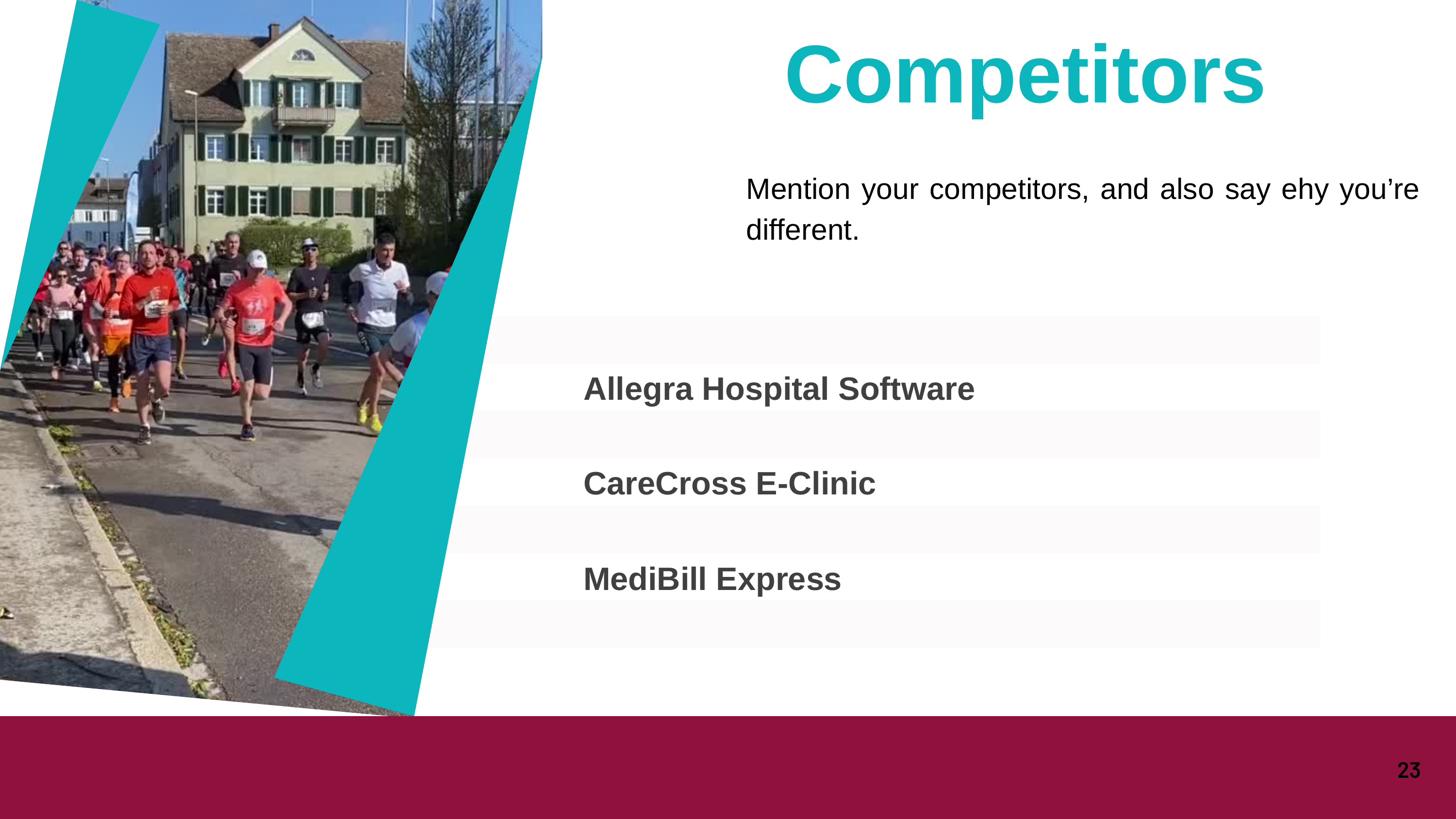

Competitors
Mention your competitors, and also say ehy you’re different.

Allegra Hospital Software

CareCross E-Clinic

MediBill Express

23